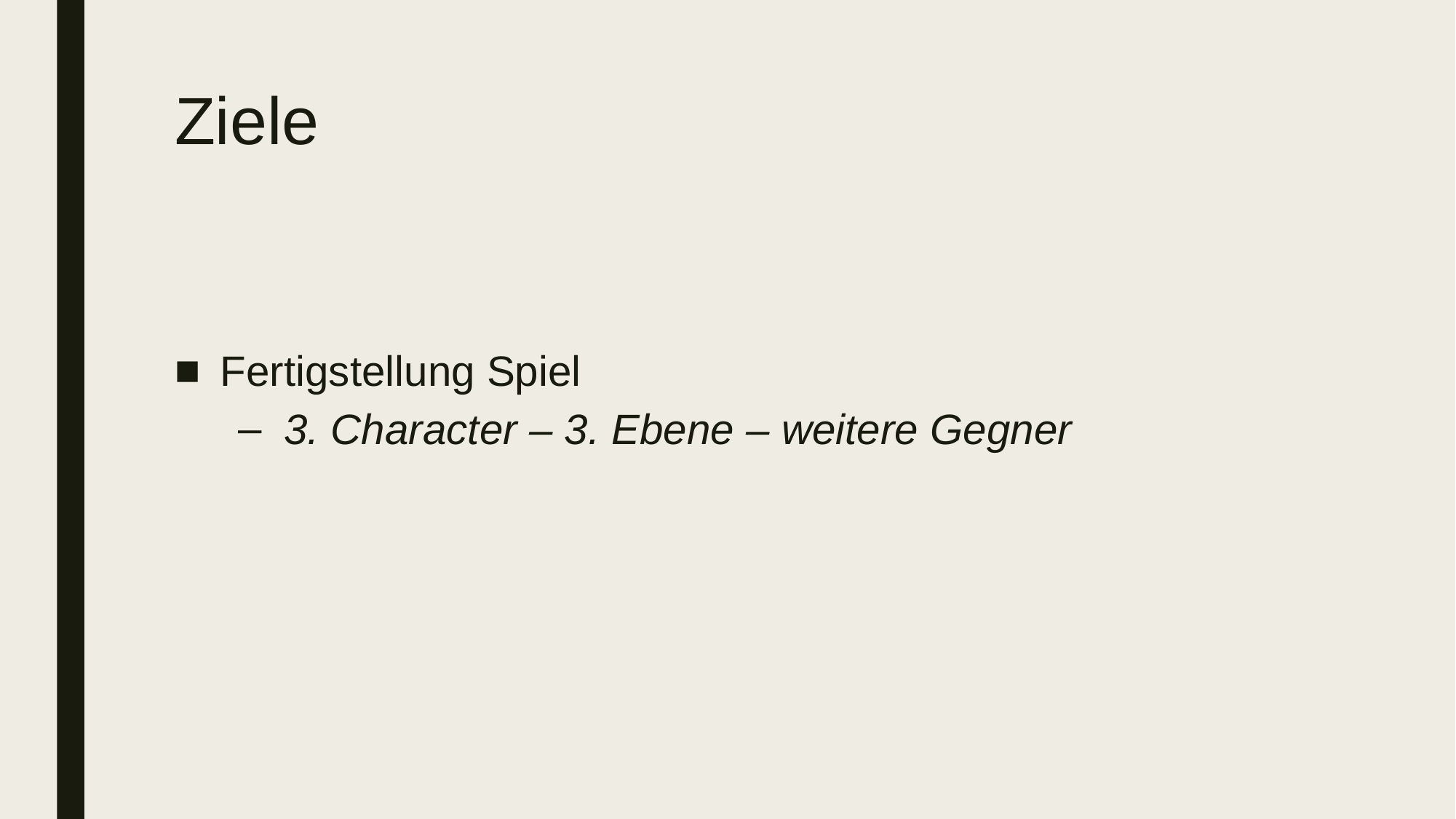

# Ziele

Fertigstellung Spiel
3. Character – 3. Ebene – weitere Gegner